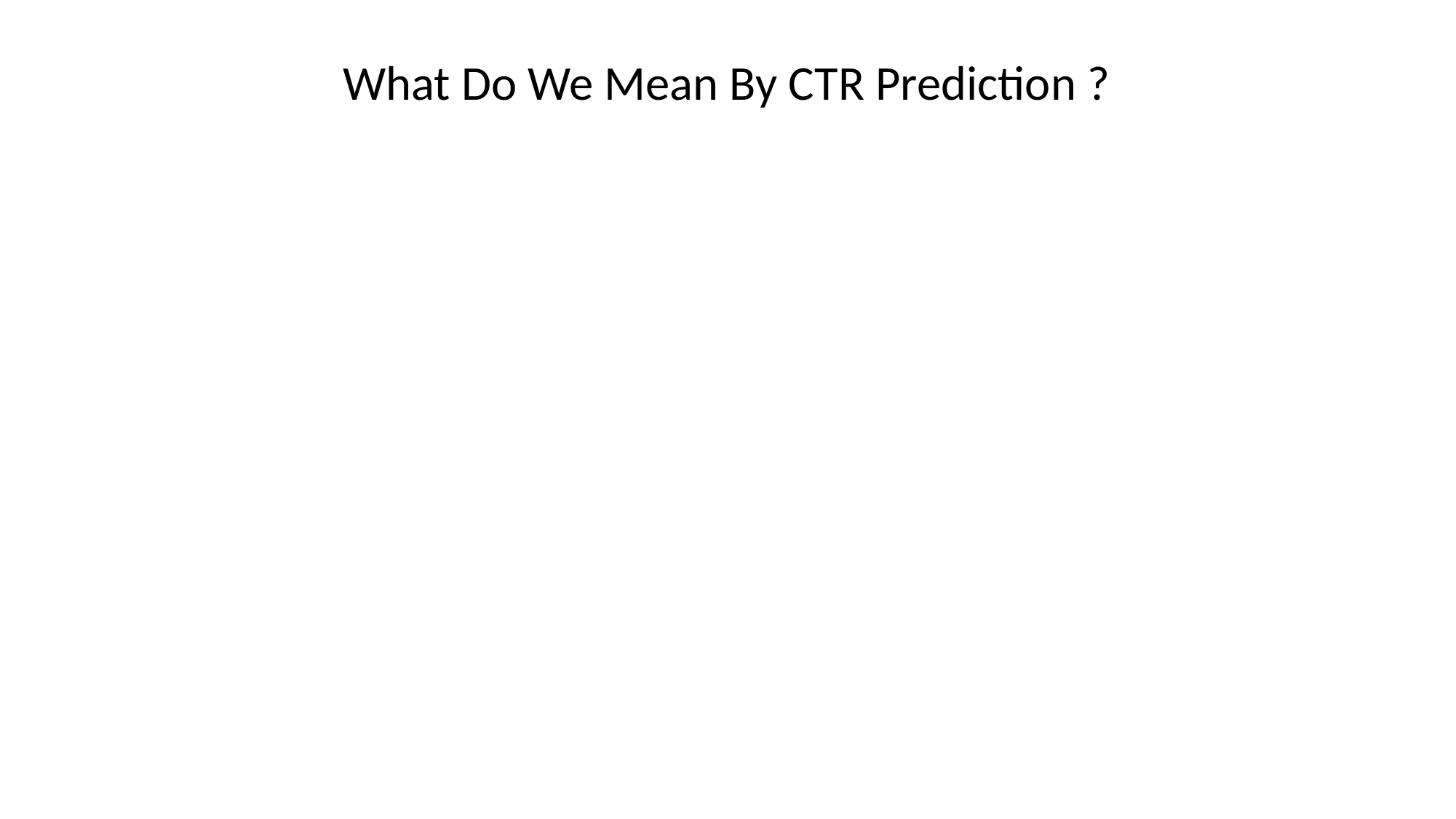

What Do We Mean By CTR Prediction ?